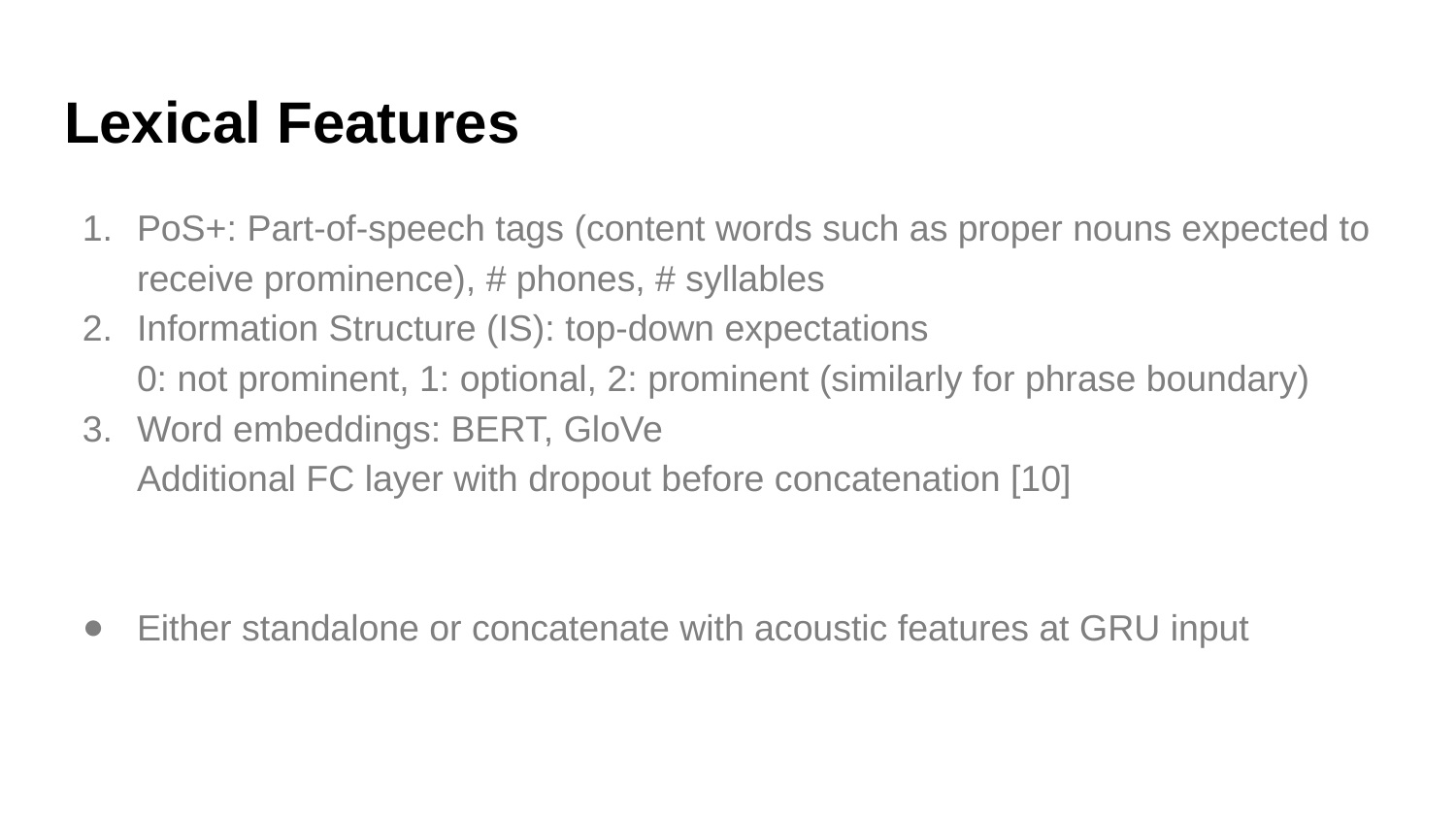

# Lexical Features
PoS+: Part-of-speech tags (content words such as proper nouns expected to receive prominence), # phones, # syllables
Information Structure (IS): top-down expectations
0: not prominent, 1: optional, 2: prominent (similarly for phrase boundary)
Word embeddings: BERT, GloVe
Additional FC layer with dropout before concatenation [10]

Either standalone or concatenate with acoustic features at GRU input